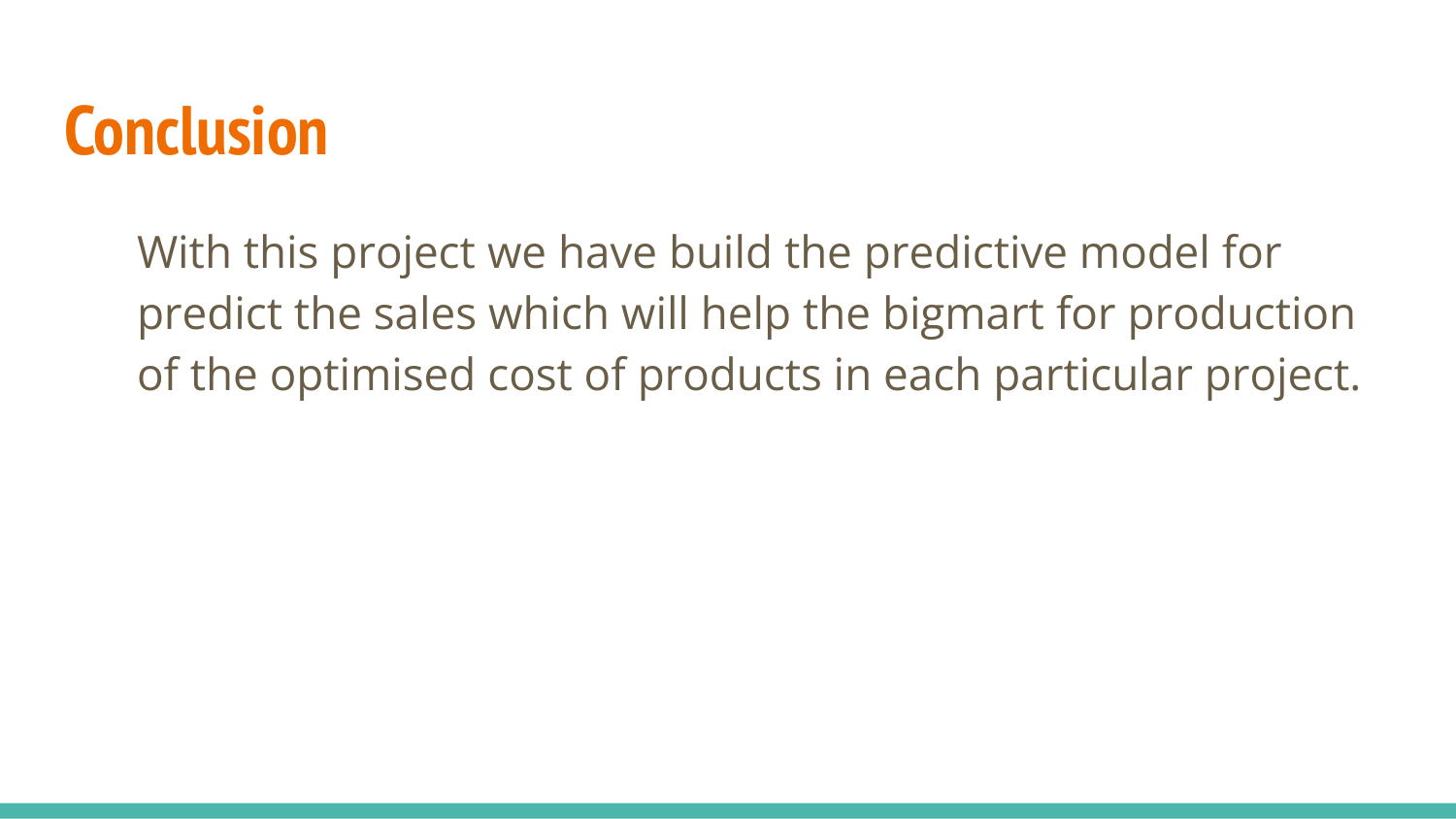

# Conclusion
With this project we have build the predictive model for predict the sales which will help the bigmart for production of the optimised cost of products in each particular project.